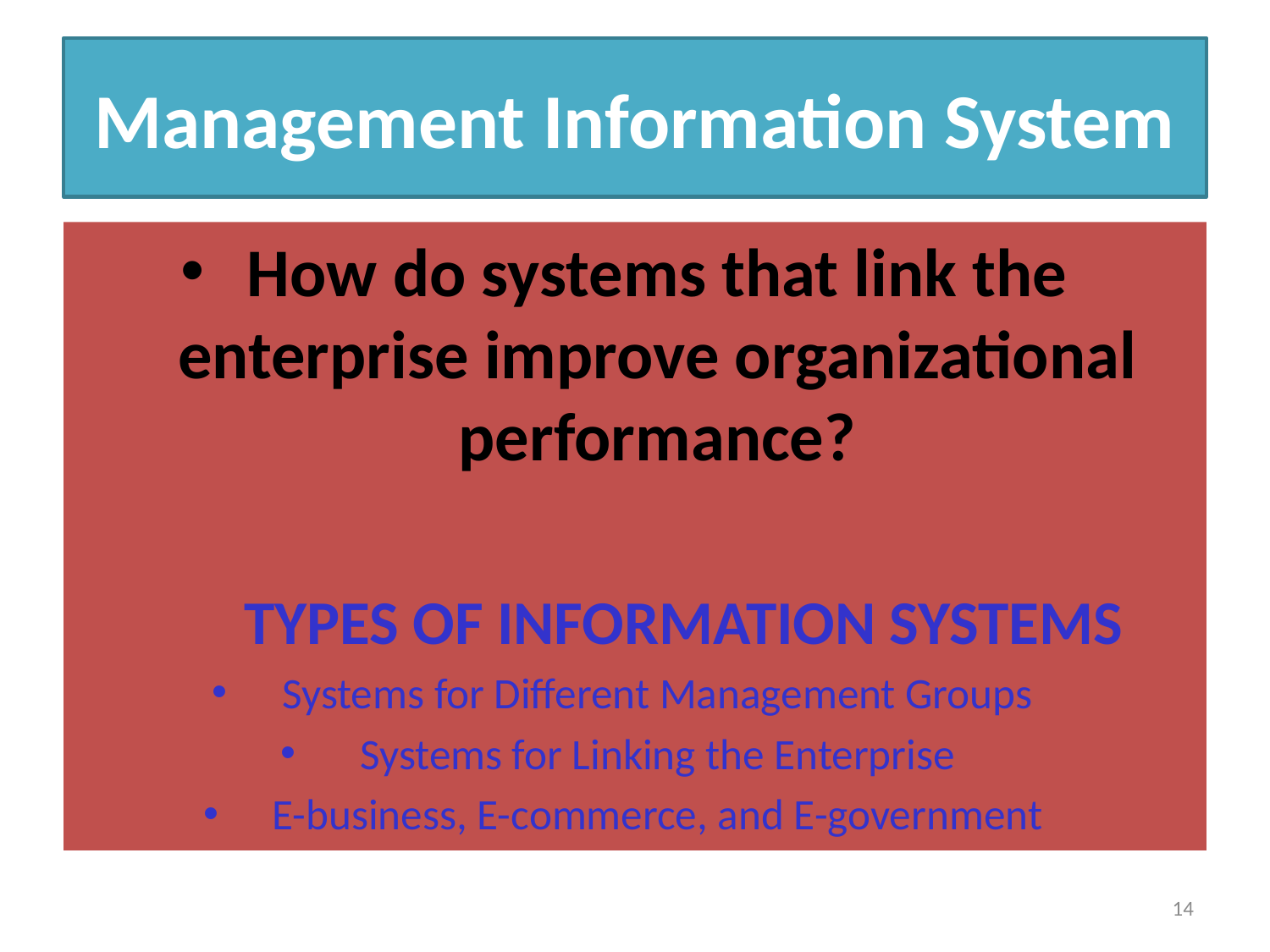

# Management Information System
How do systems that link the enterprise improve organizational performance?

          TYPES OF INFORMATION SYSTEMS
Systems for Different Management Groups
Systems for Linking the Enterprise
E-business, E-commerce, and E-government
14